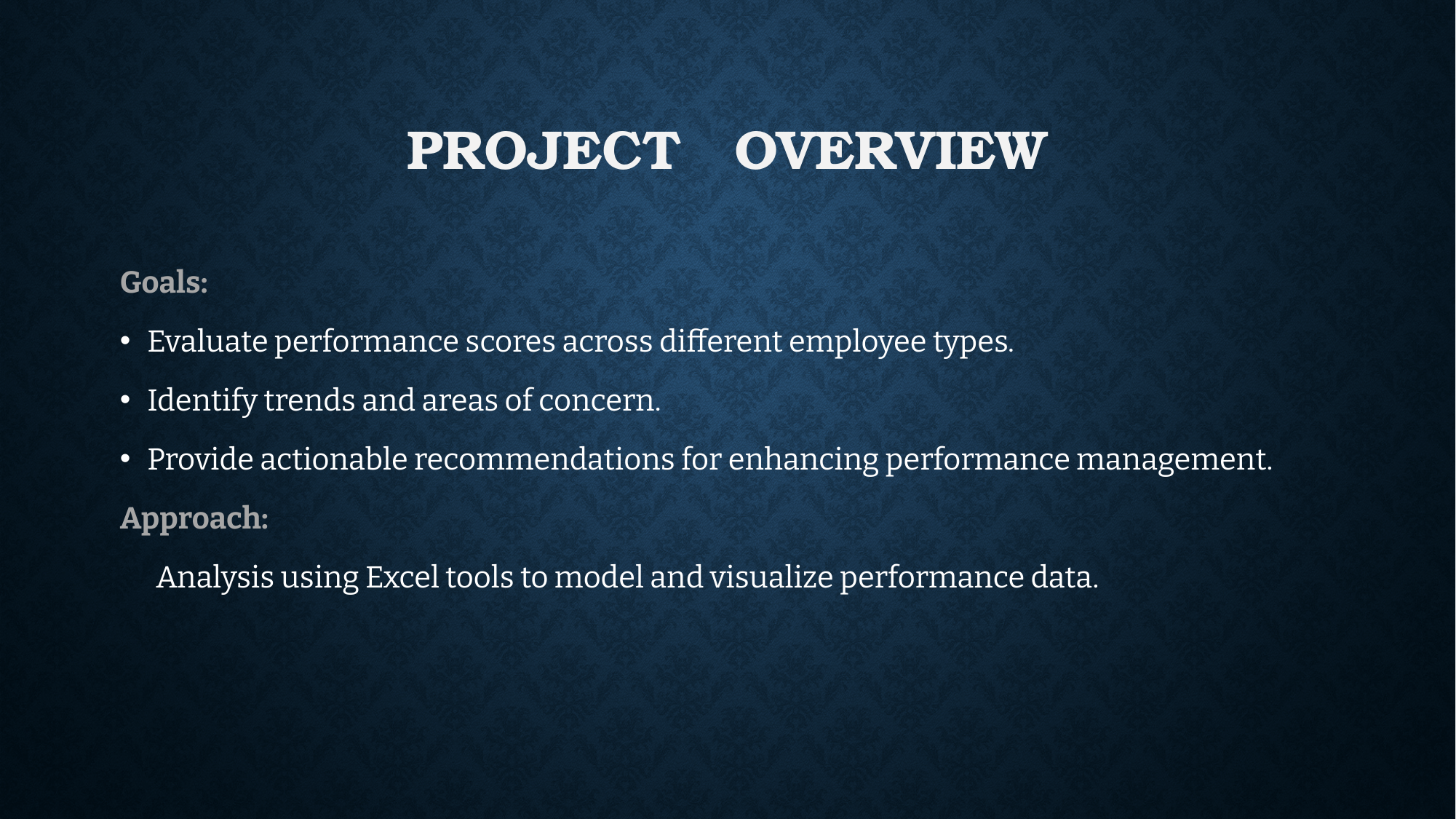

# PROJECT	OVERVIEW
Goals:
Evaluate performance scores across different employee types.
Identify trends and areas of concern.
Provide actionable recommendations for enhancing performance management.
Approach:
      Analysis using Excel tools to model and visualize performance data.